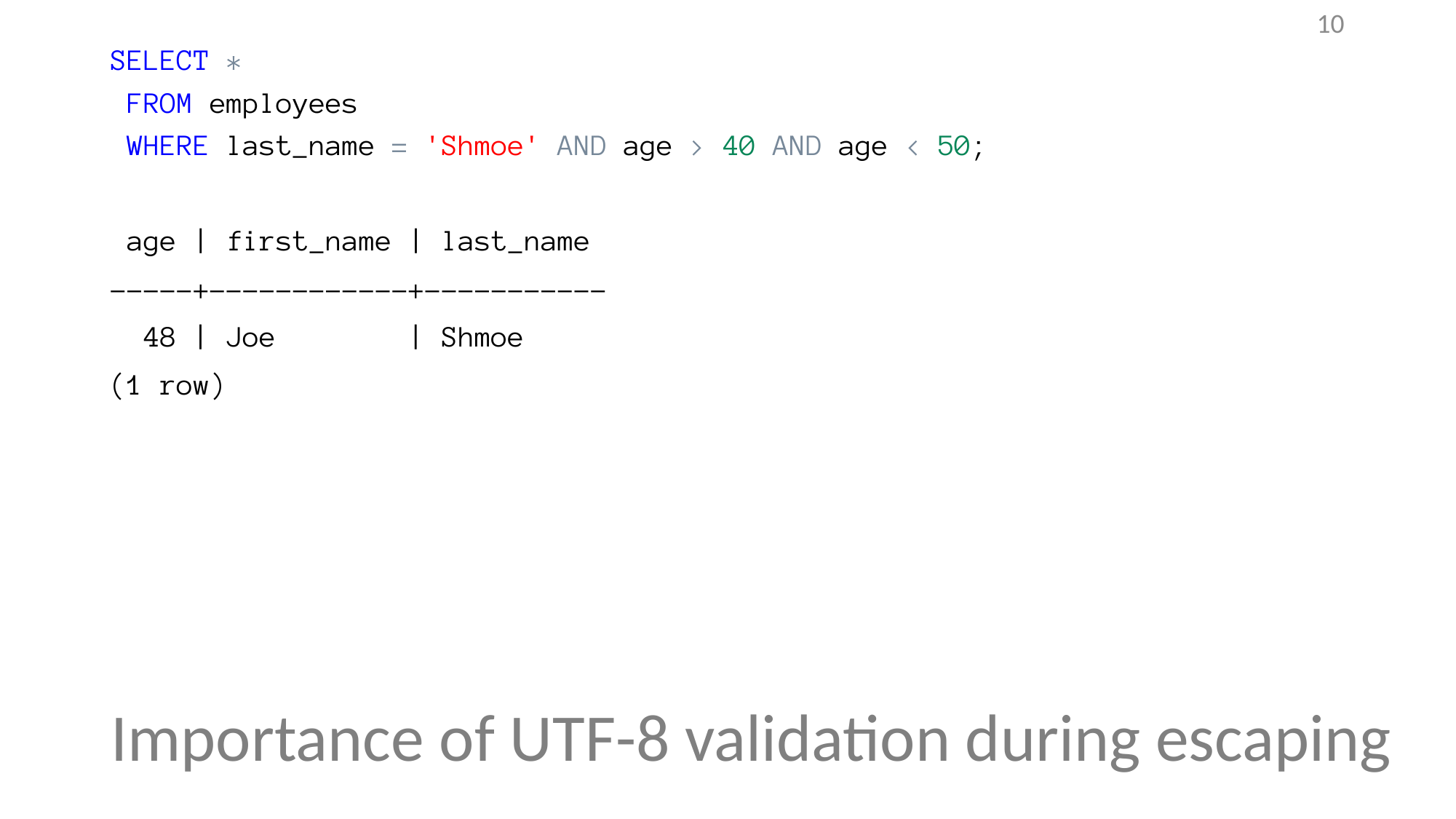

10
SELECT *
 FROM employees
 WHERE last_name = 'Shmoe' AND age > 40 AND age < 50;

 age | first_name | last_name
-----+------------+-----------
  48 | Joe        | Shmoe
(1 row)

# Importance of UTF-8 validation during escaping